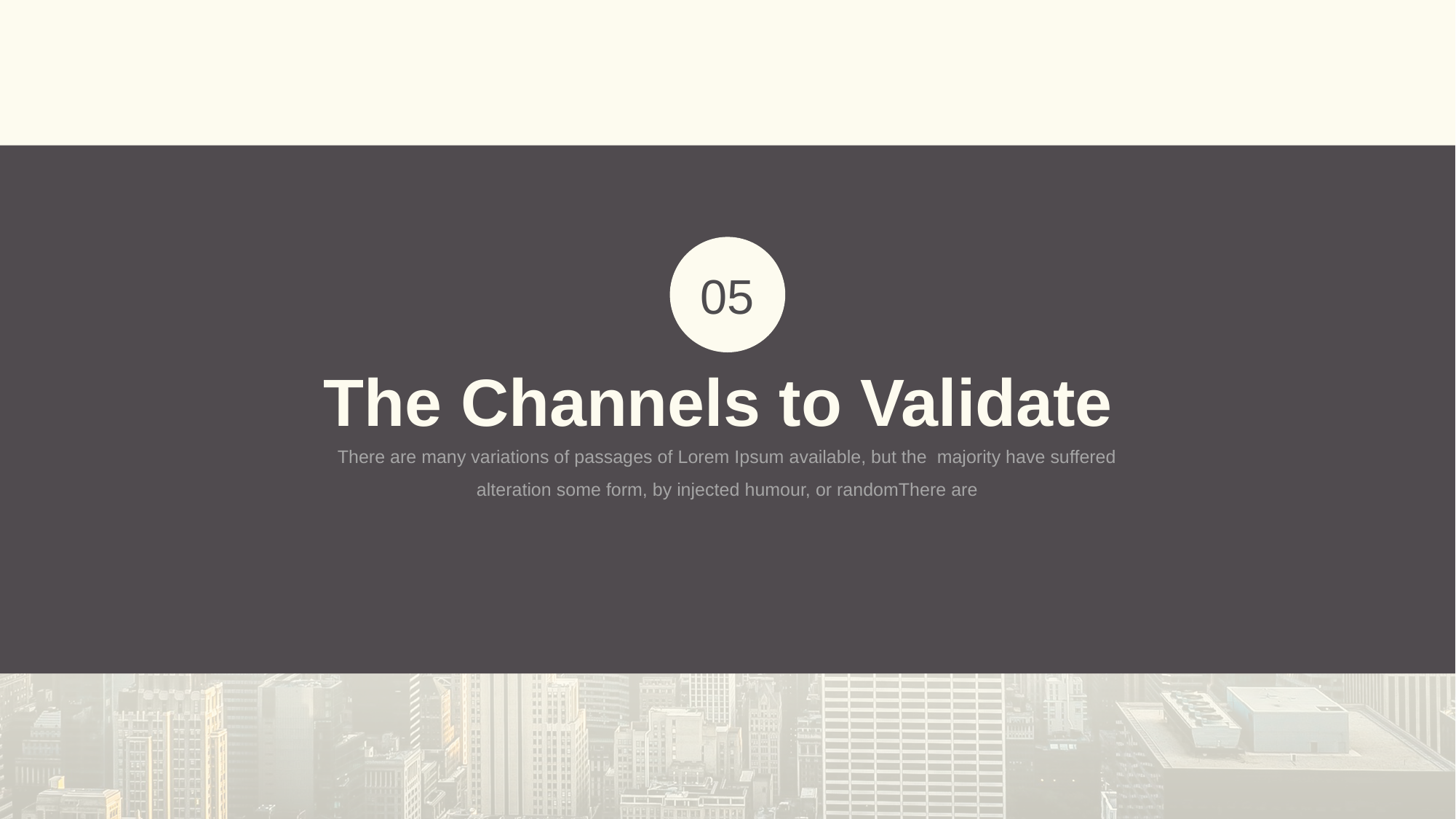

05
The Channels to Validate
There are many variations of passages of Lorem Ipsum available, but the  majority have suffered alteration some form, by injected humour, or randomThere are